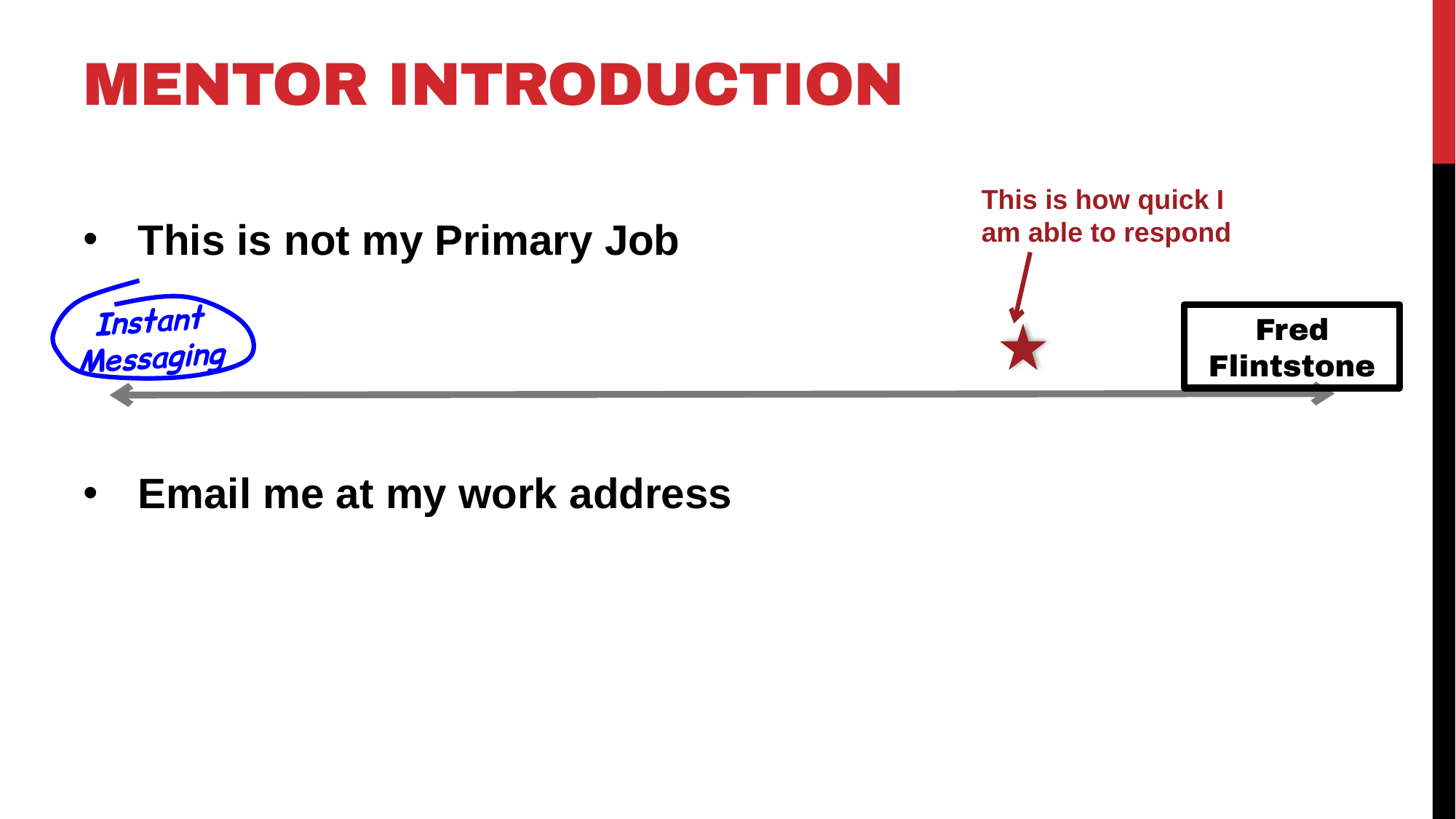

# Mentor Introduction
This is how quick I am able to respond

Instant Messaging
Fred Flintstone

This is not my Primary Job

Email me at my work address